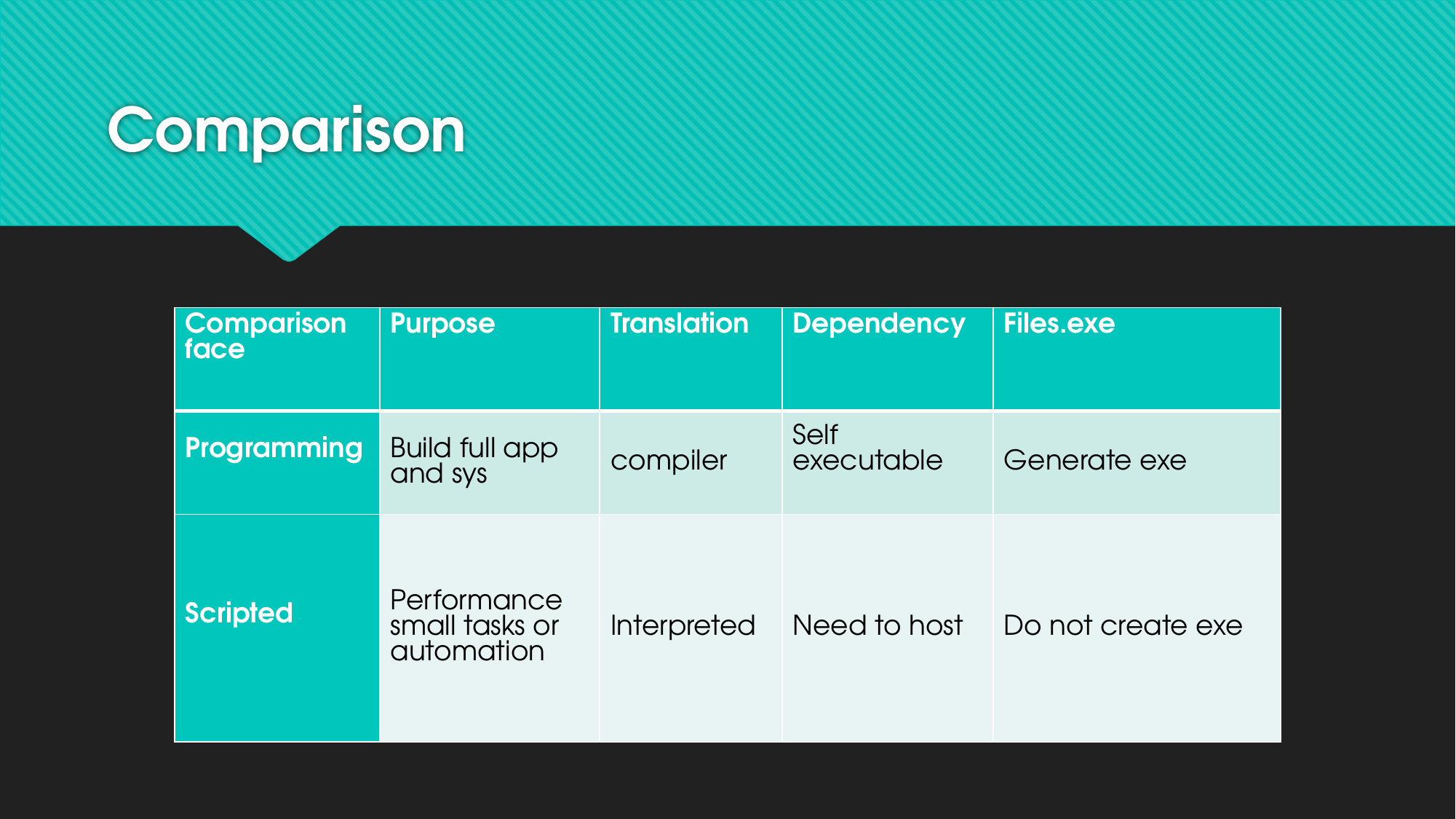

# Comparison
| Comparison face | Purpose | Translation | Dependency | Files.exe |
| --- | --- | --- | --- | --- |
| Programming | Build full app and sys | compiler | Self executable | Generate exe |
| Scripted | Performance small tasks or automation | Interpreted | Need to host | Do not create exe |